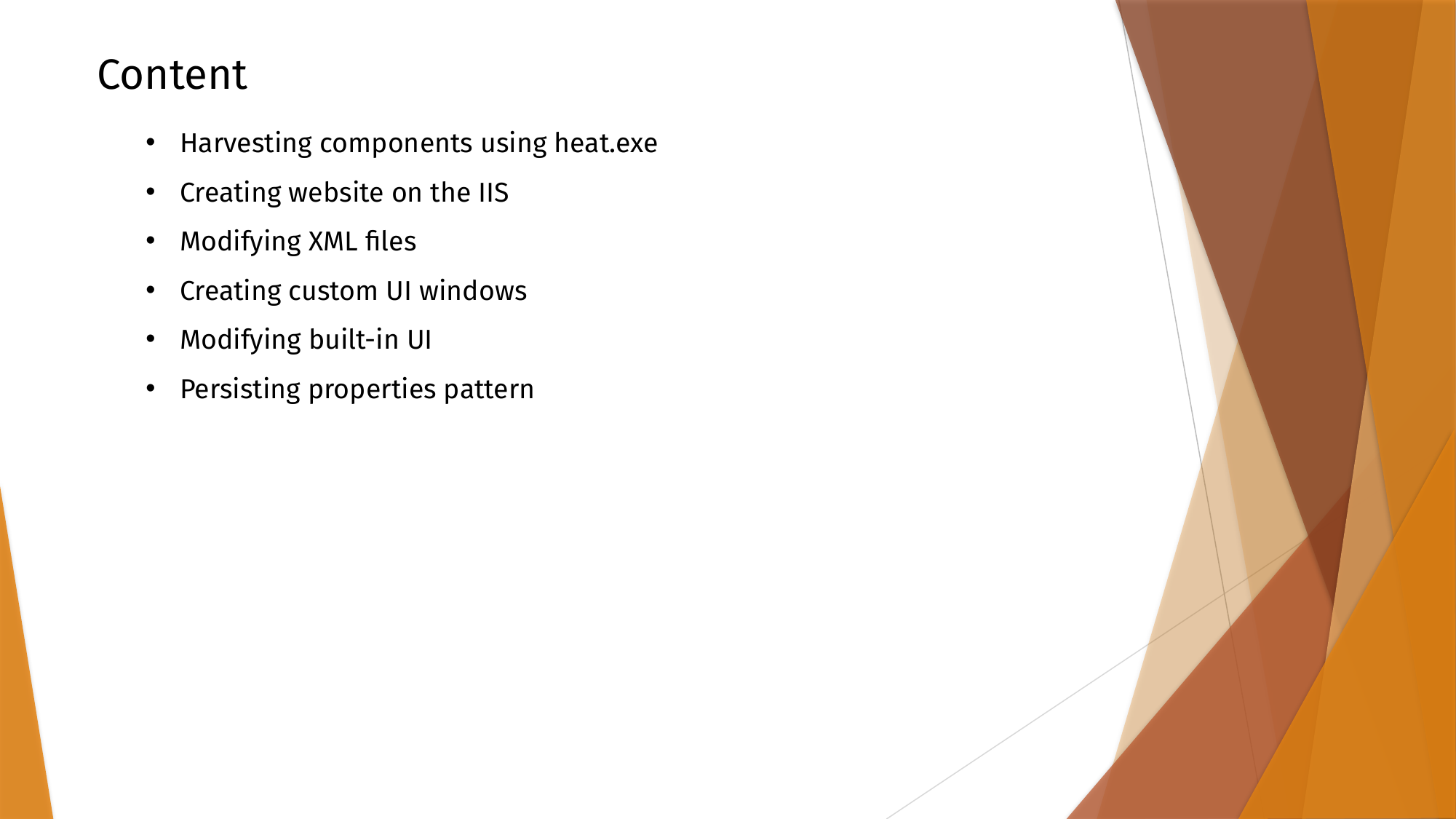

Content
Harvesting components using heat.exe
Creating website on the IIS
Modifying XML files
Creating custom UI windows
Modifying built-in UI
Persisting properties pattern